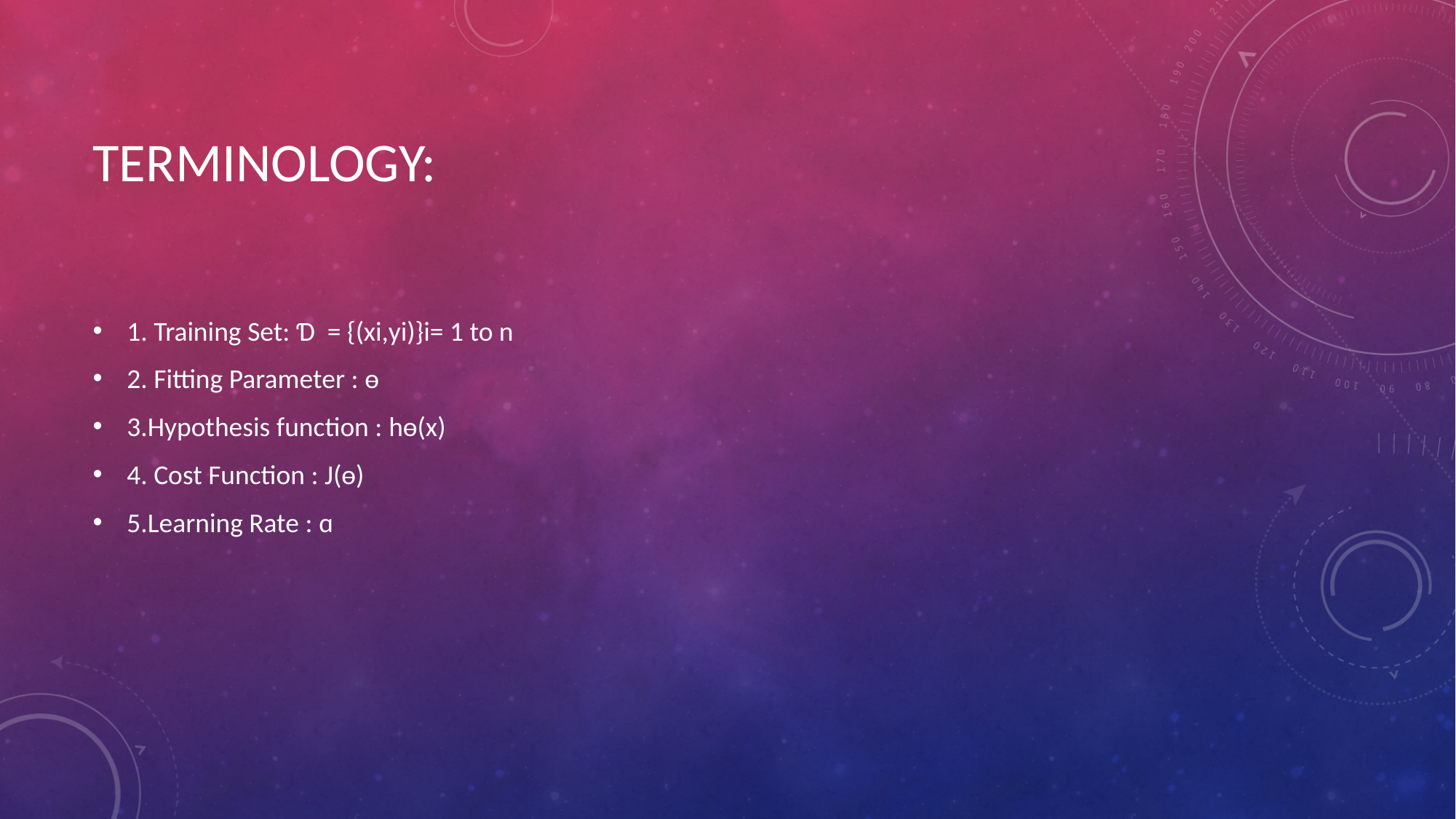

# Terminology:
1. Training Set: Ɗ  = {(xi,yi)}i= 1 to n
2. Fitting Parameter : ɵ
3.Hypothesis function : hɵ(x)
4. Cost Function : J(ɵ)
5.Learning Rate : ɑ